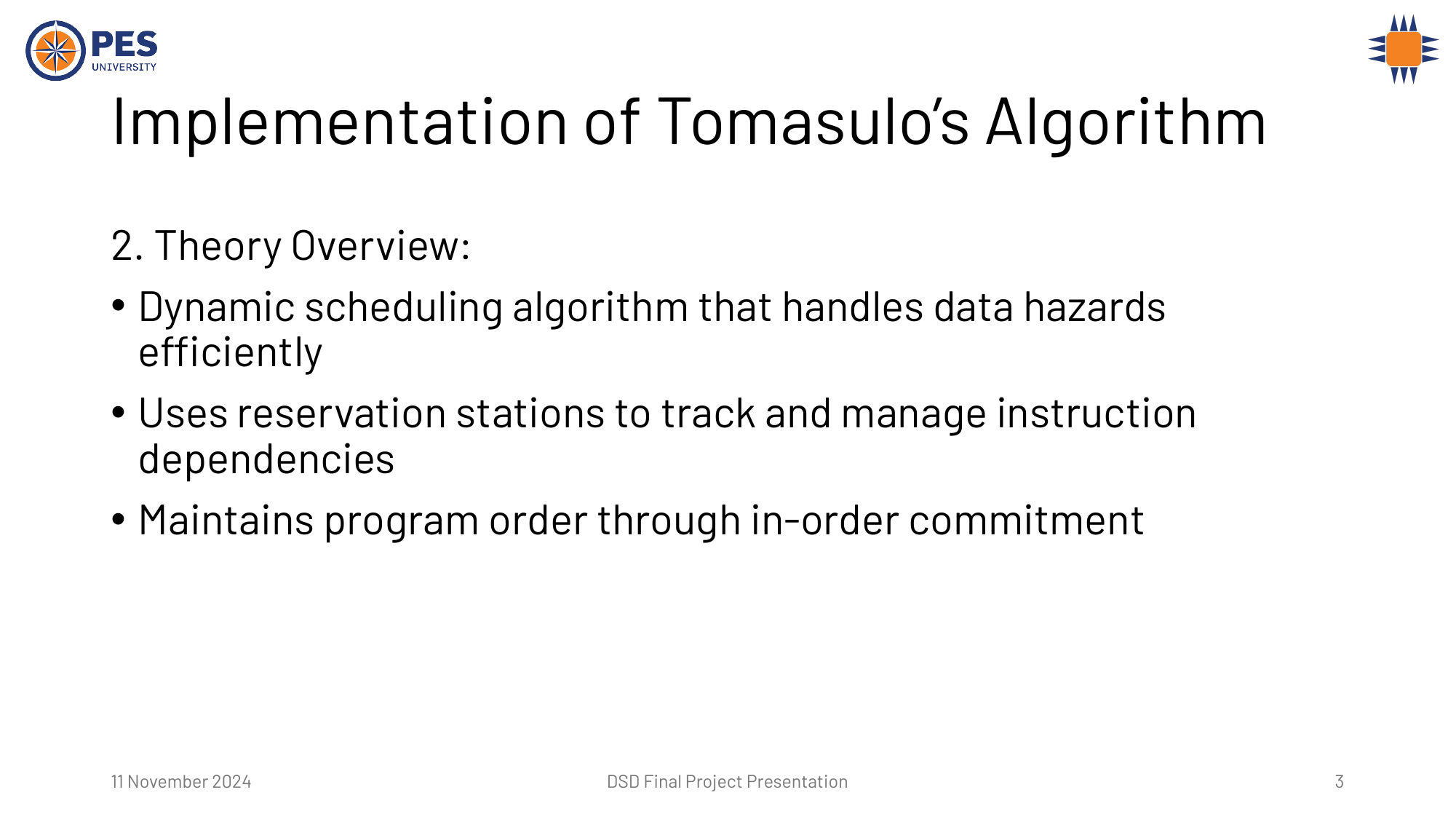

# Implementation of Tomasulo’s Algorithm
 Theory Overview:
Dynamic scheduling algorithm that handles data hazards efficiently
Uses reservation stations to track and manage instruction dependencies
Maintains program order through in-order commitment
11 November 2024
DSD Final Project Presentation
3